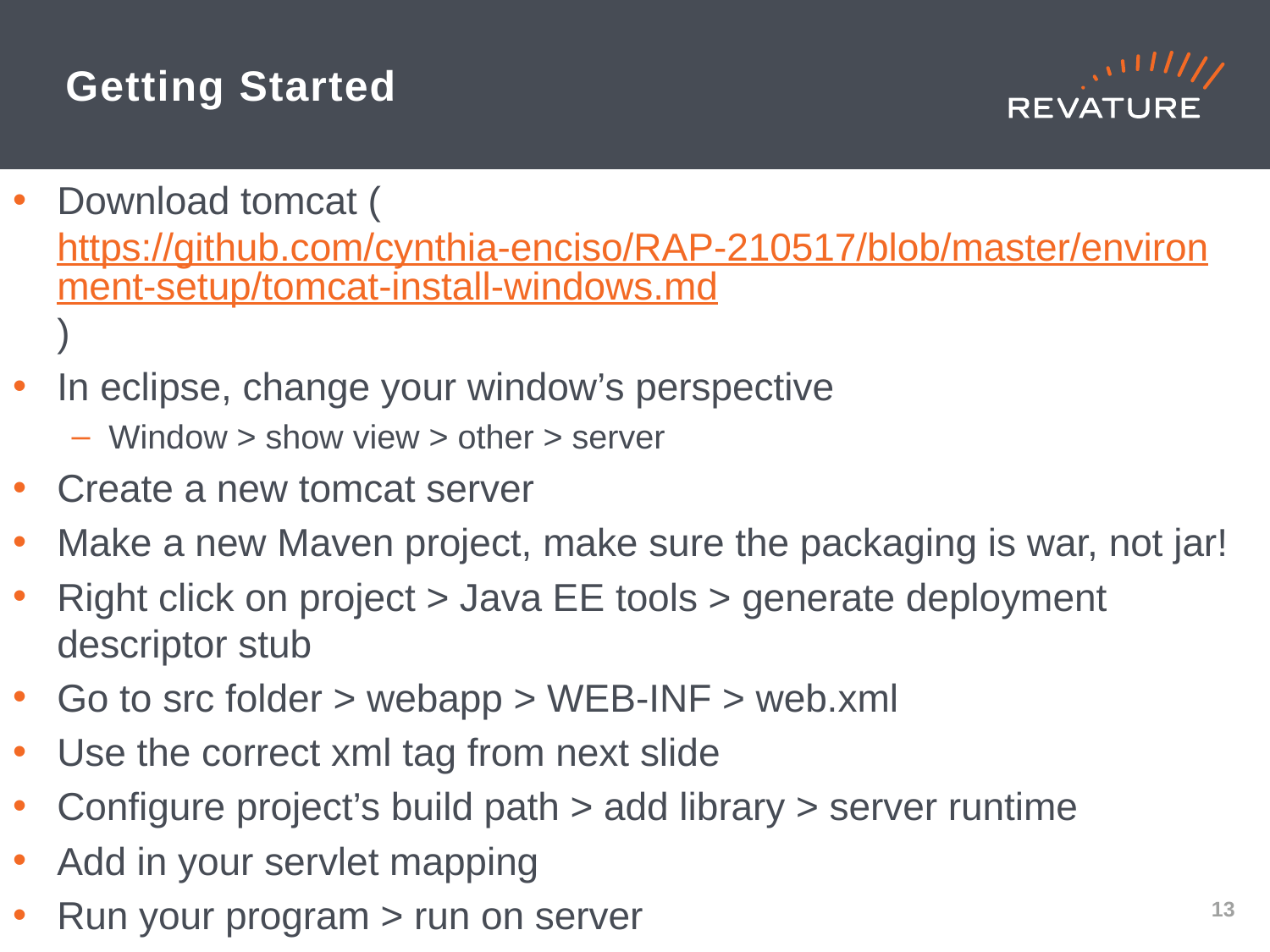

# Getting Started
Download tomcat (https://github.com/cynthia-enciso/RAP-210517/blob/master/environment-setup/tomcat-install-windows.md)
In eclipse, change your window’s perspective
Window > show view > other > server
Create a new tomcat server
Make a new Maven project, make sure the packaging is war, not jar!
Right click on project > Java EE tools > generate deployment descriptor stub
Go to src folder > webapp > WEB-INF > web.xml
Use the correct xml tag from next slide
Configure project’s build path > add library > server runtime
Add in your servlet mapping
Run your program > run on server

13